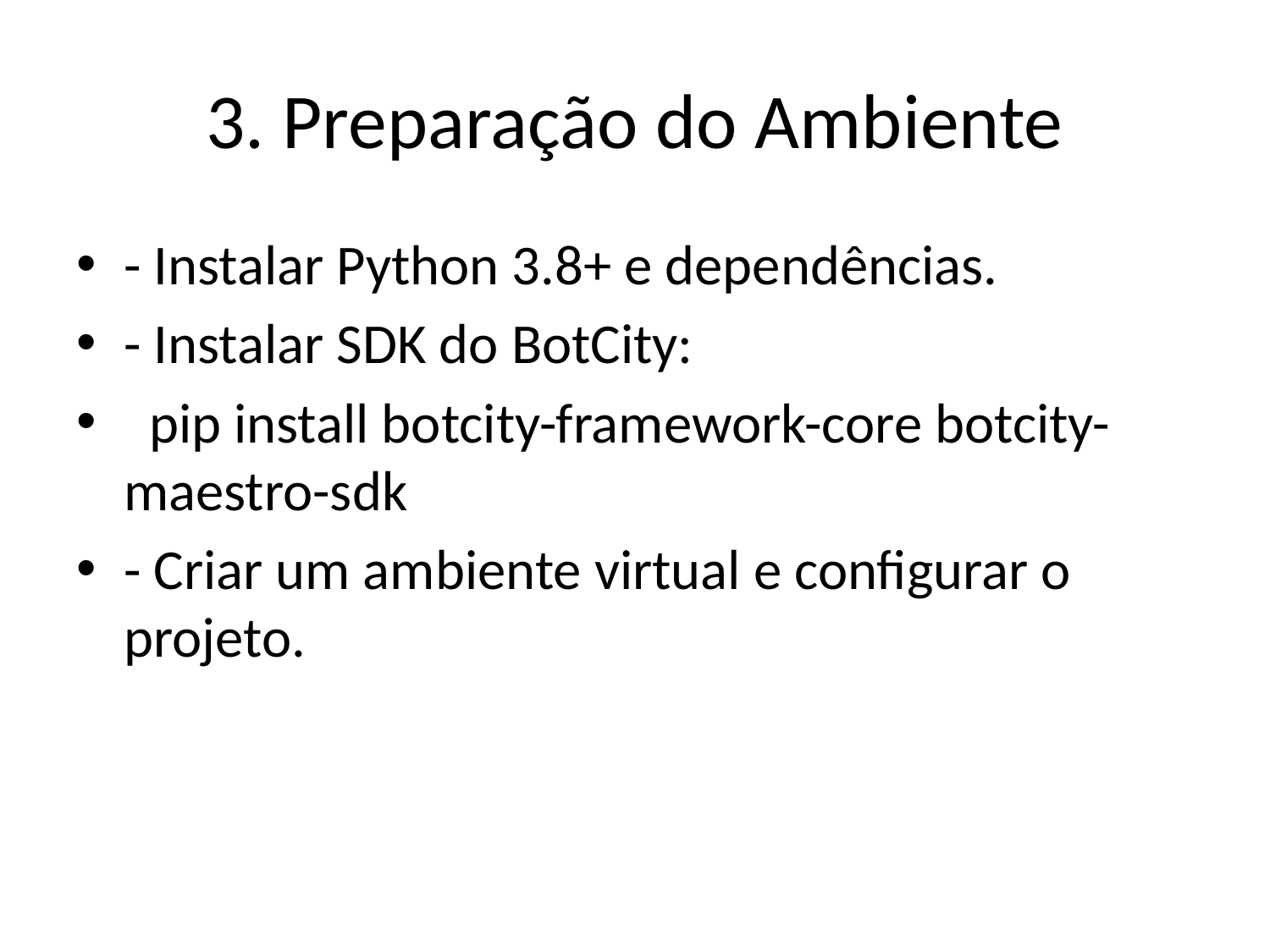

# 3. Preparação do Ambiente
- Instalar Python 3.8+ e dependências.
- Instalar SDK do BotCity:
  pip install botcity-framework-core botcity-maestro-sdk
- Criar um ambiente virtual e configurar o projeto.